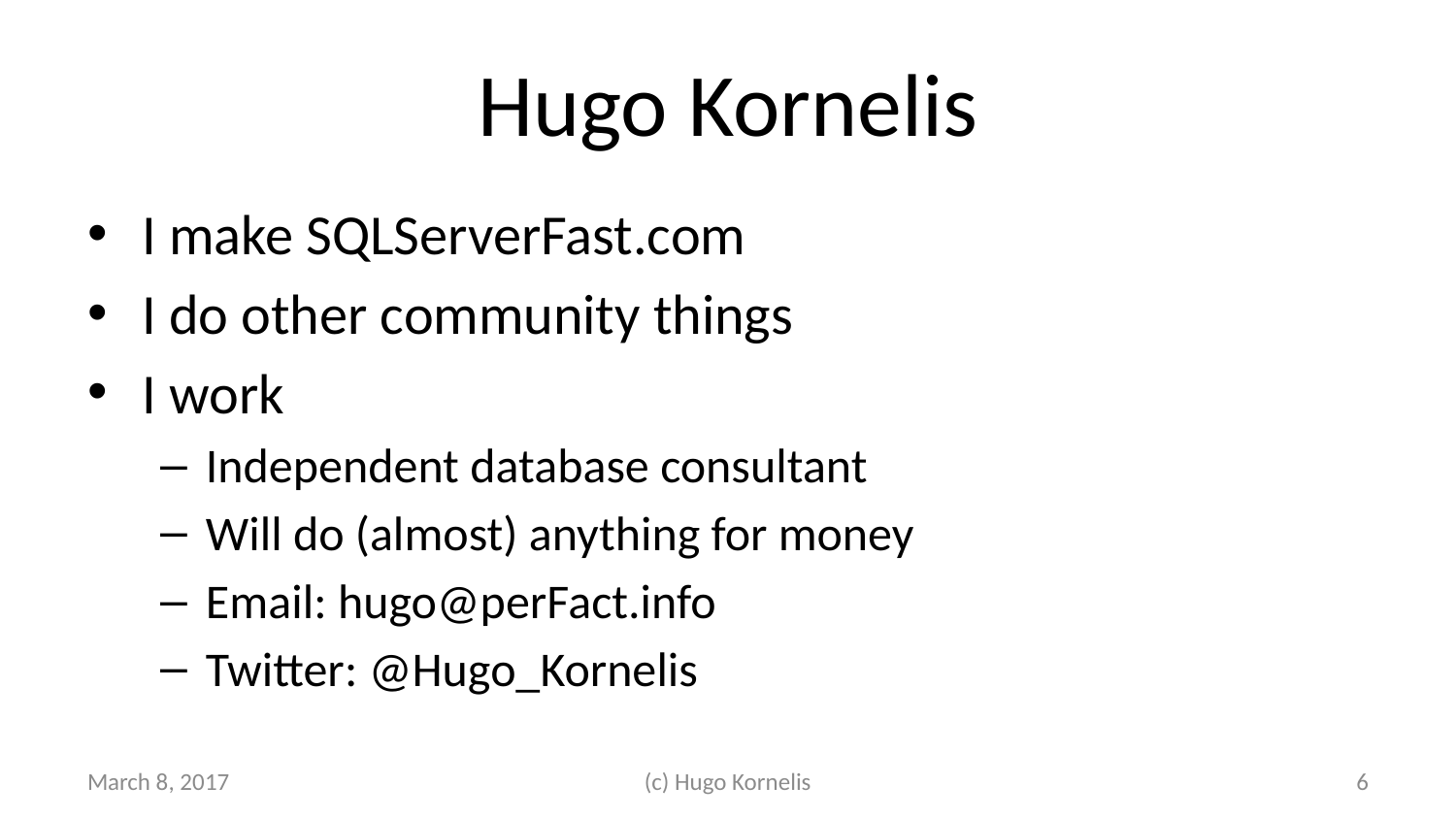

# Hugo Kornelis
I make SQLServerFast.com
I do other community things
I work
Independent database consultant
Will do (almost) anything for money
Email: hugo@perFact.info
Twitter: @Hugo_Kornelis
March 8, 2017
(c) Hugo Kornelis
6